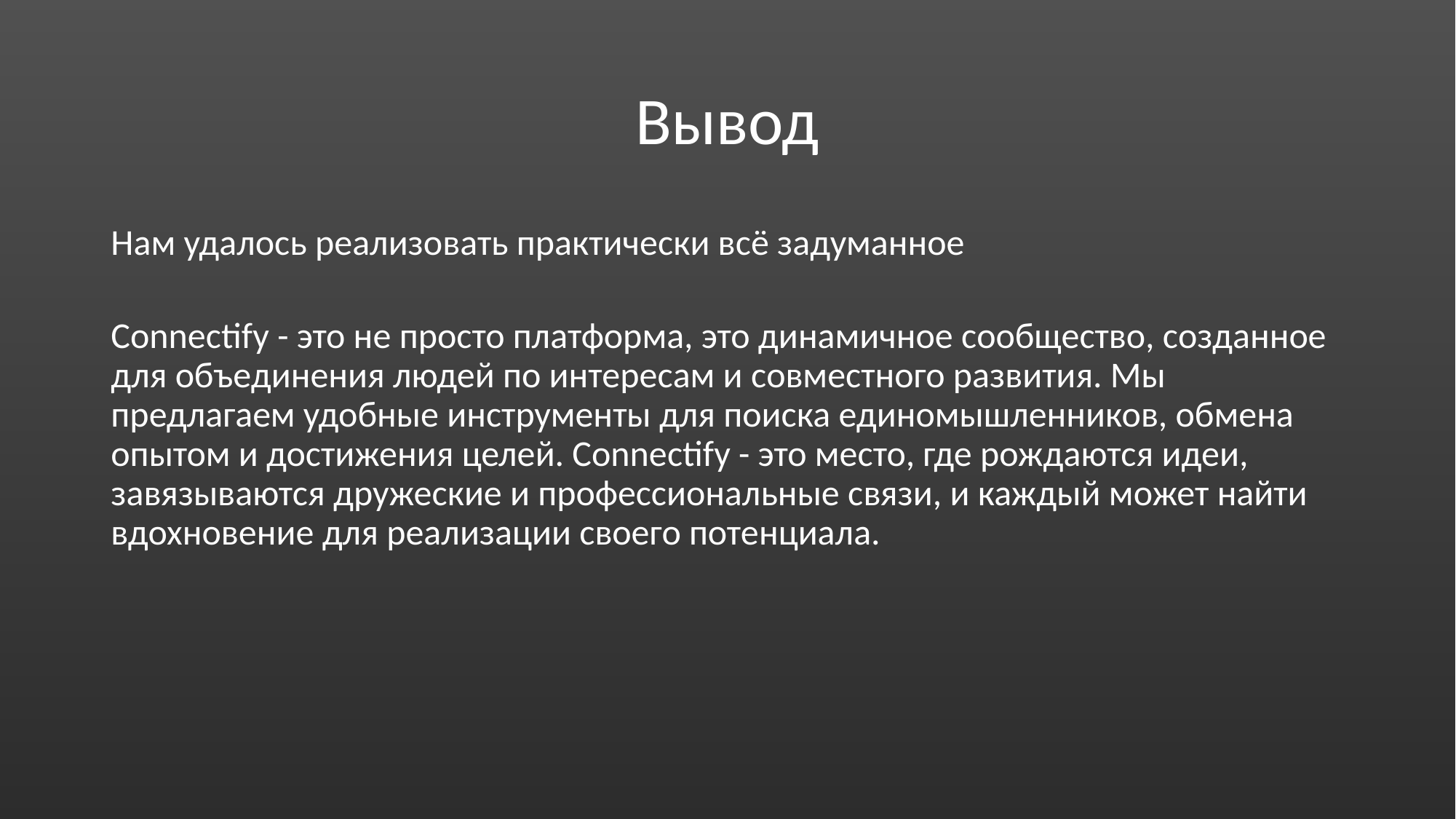

# Вывод
Нам удалось реализовать практически всё задуманное
Connectify - это не просто платформа, это динамичное сообщество, созданное для объединения людей по интересам и совместного развития. Мы предлагаем удобные инструменты для поиска единомышленников, обмена опытом и достижения целей. Connectify - это место, где рождаются идеи, завязываются дружеские и профессиональные связи, и каждый может найти вдохновение для реализации своего потенциала.